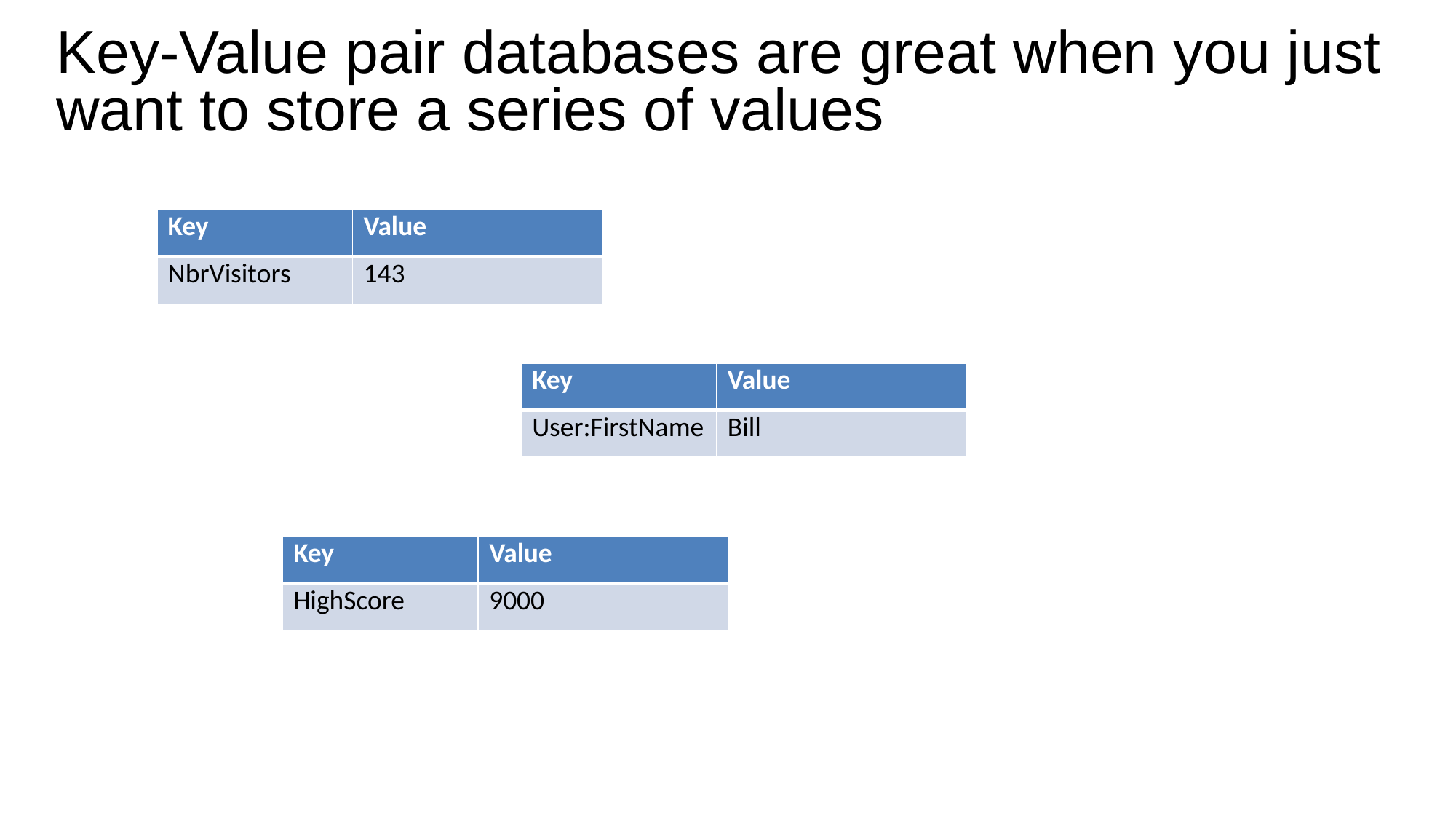

# Key-Value pair databases are great when you just want to store a series of values
| Key | Value |
| --- | --- |
| NbrVisitors | 143 |
| Key | Value |
| --- | --- |
| User:FirstName | Bill |
| Key | Value |
| --- | --- |
| HighScore | 9000 |